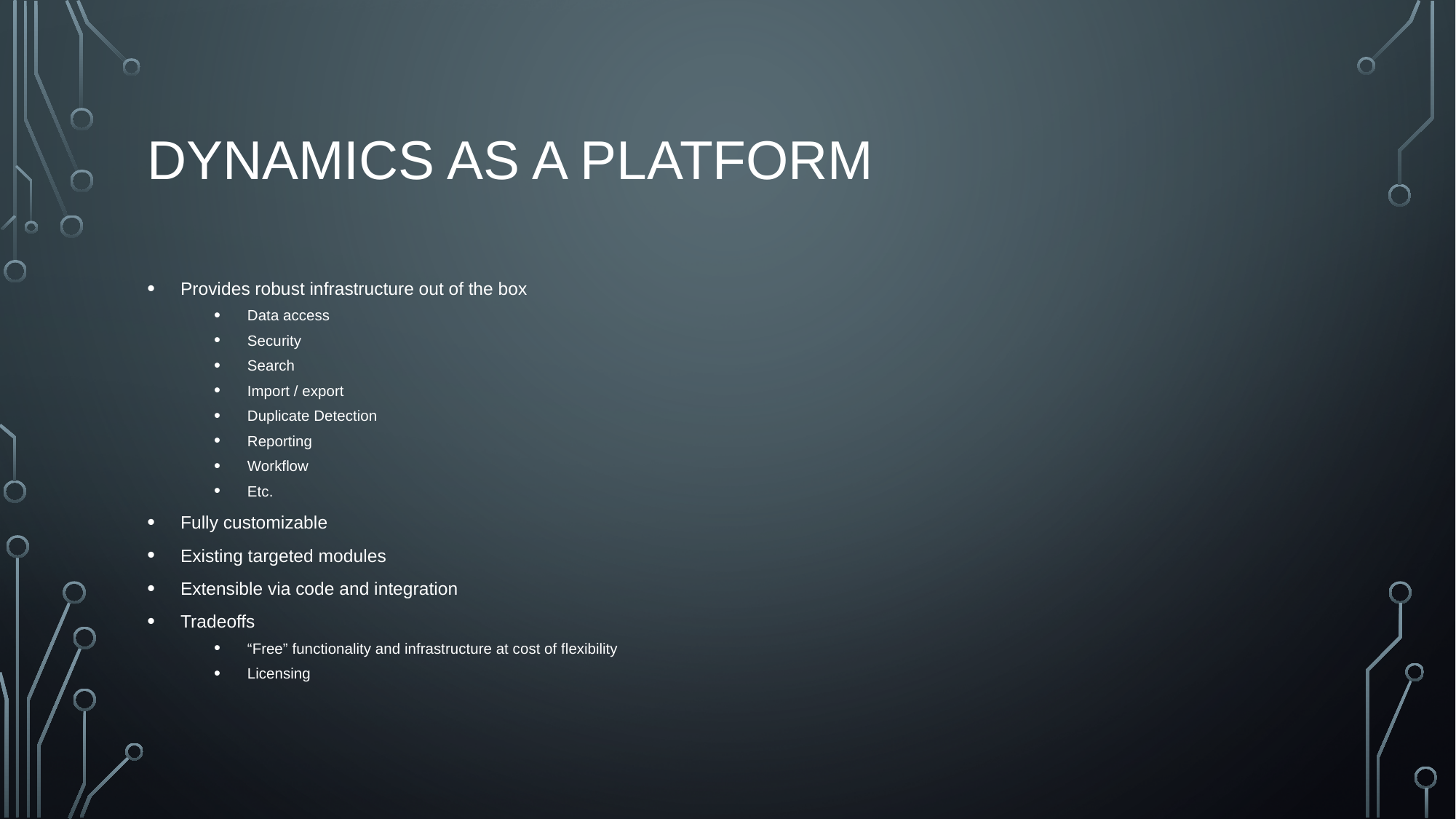

# Dynamics as a platform
Provides robust infrastructure out of the box
Data access
Security
Search
Import / export
Duplicate Detection
Reporting
Workflow
Etc.
Fully customizable
Existing targeted modules
Extensible via code and integration
Tradeoffs
“Free” functionality and infrastructure at cost of flexibility
Licensing